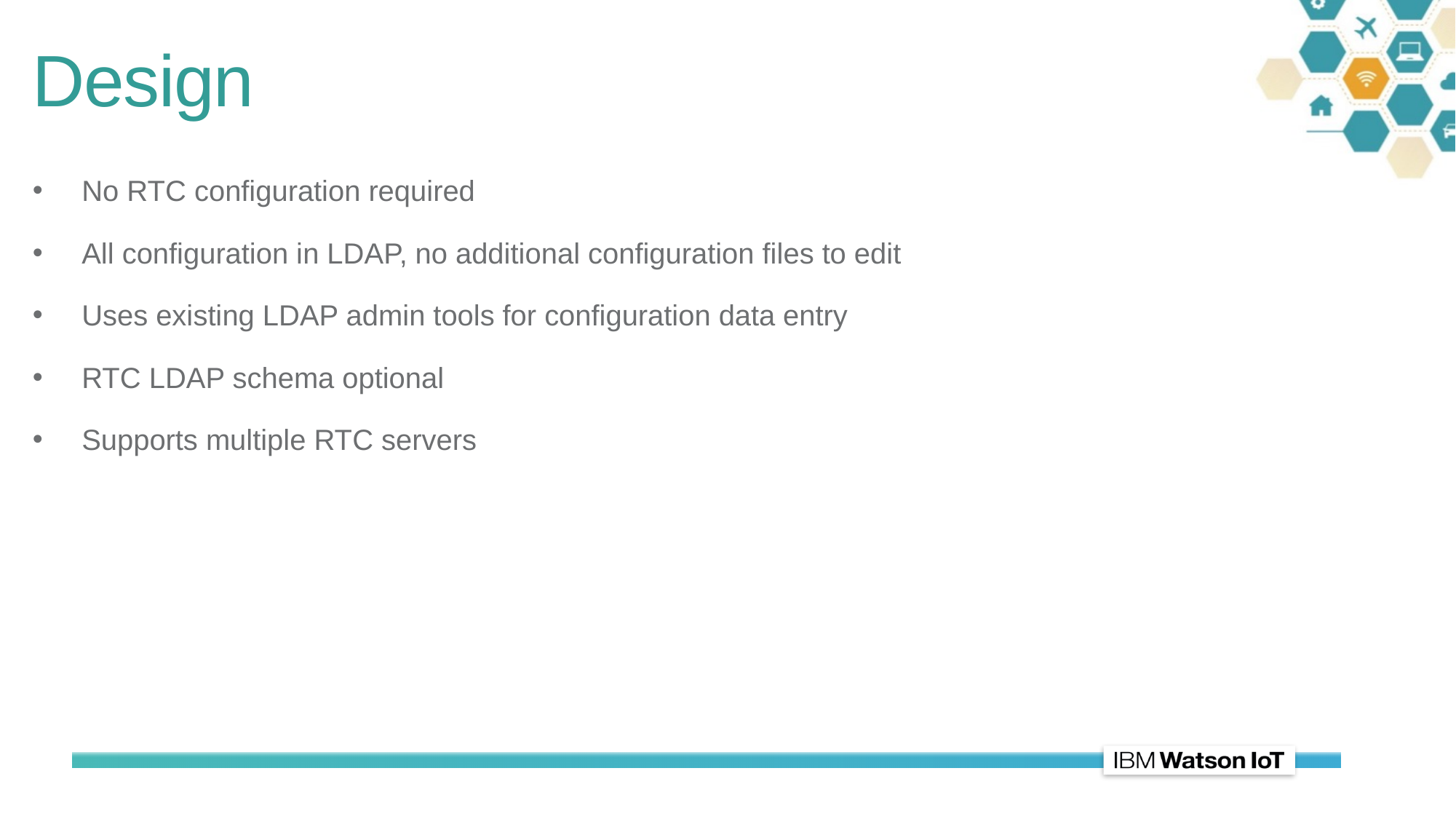

# Design
No RTC configuration required
All configuration in LDAP, no additional configuration files to edit
Uses existing LDAP admin tools for configuration data entry
RTC LDAP schema optional
Supports multiple RTC servers